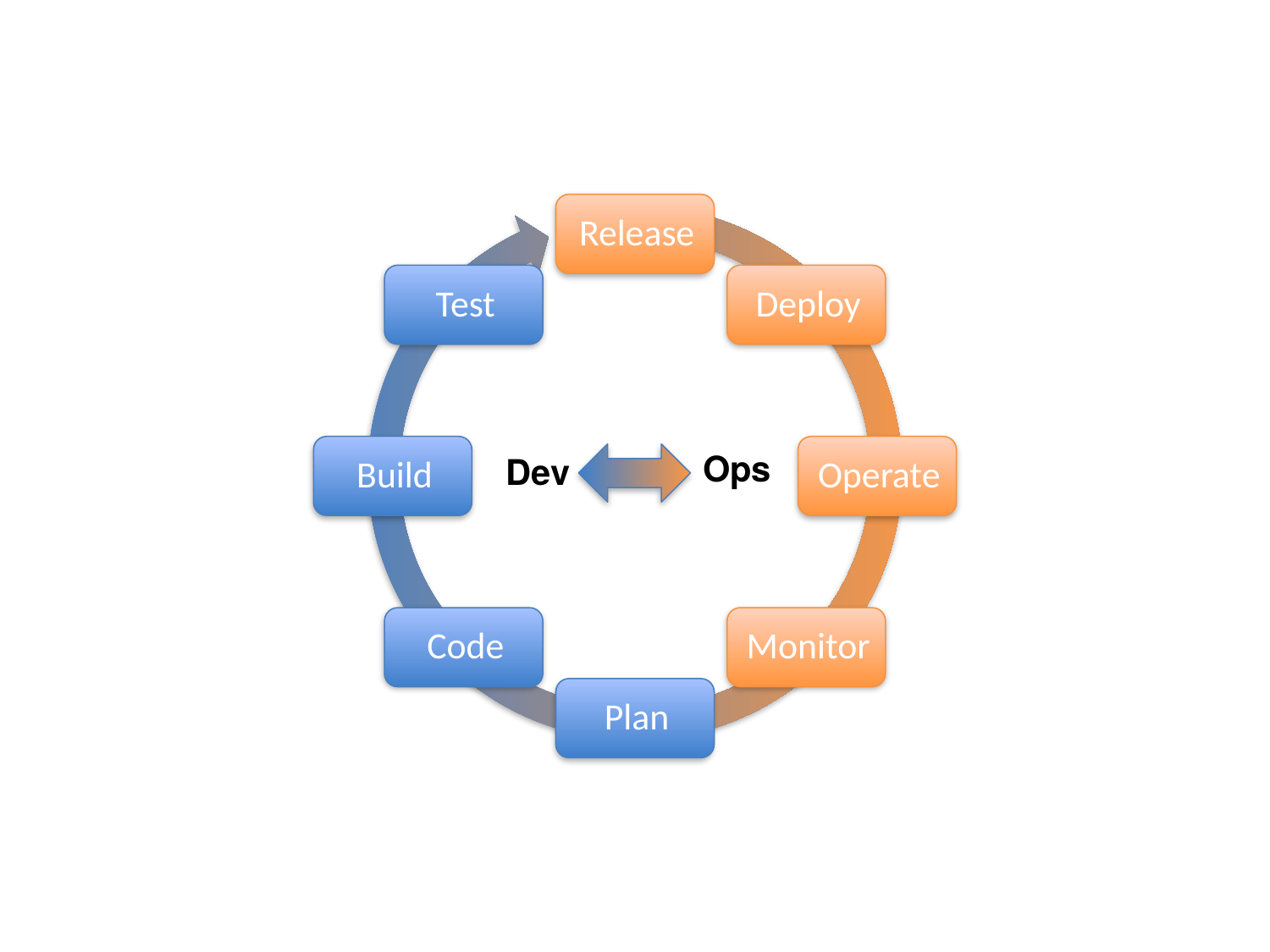

Release
Deploy
Operate
Monitor
Plan
Code
Build
Test
Ops
Dev